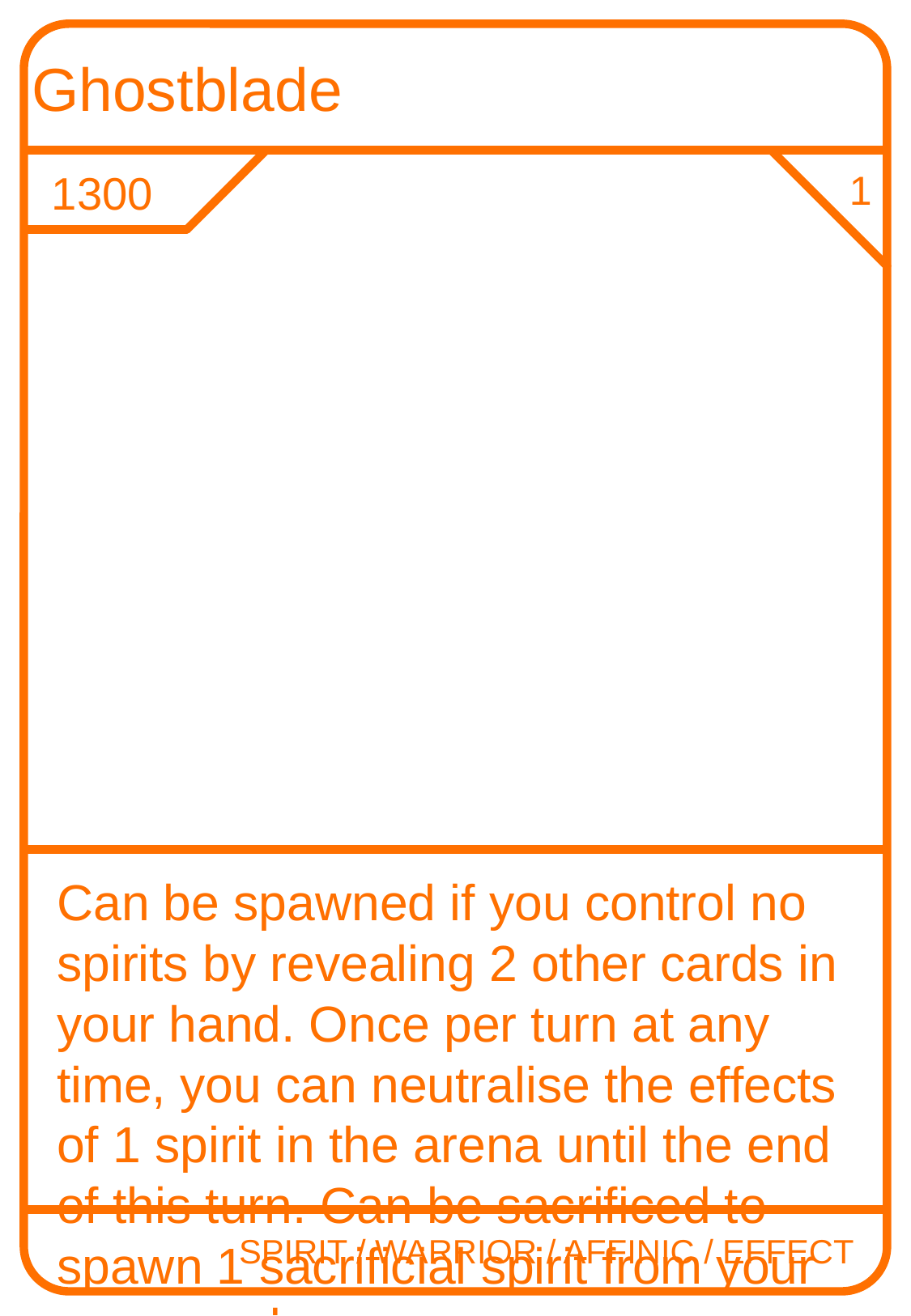

Ghostblade
1300
1
Can be spawned if you control no spirits by revealing 2 other cards in your hand. Once per turn at any time, you can neutralise the effects of 1 spirit in the arena until the end of this turn. Can be sacrificed to spawn 1 sacrificial spirit from your graveyard.
SPIRIT / WARRIOR / AFFINIC / EFFECT